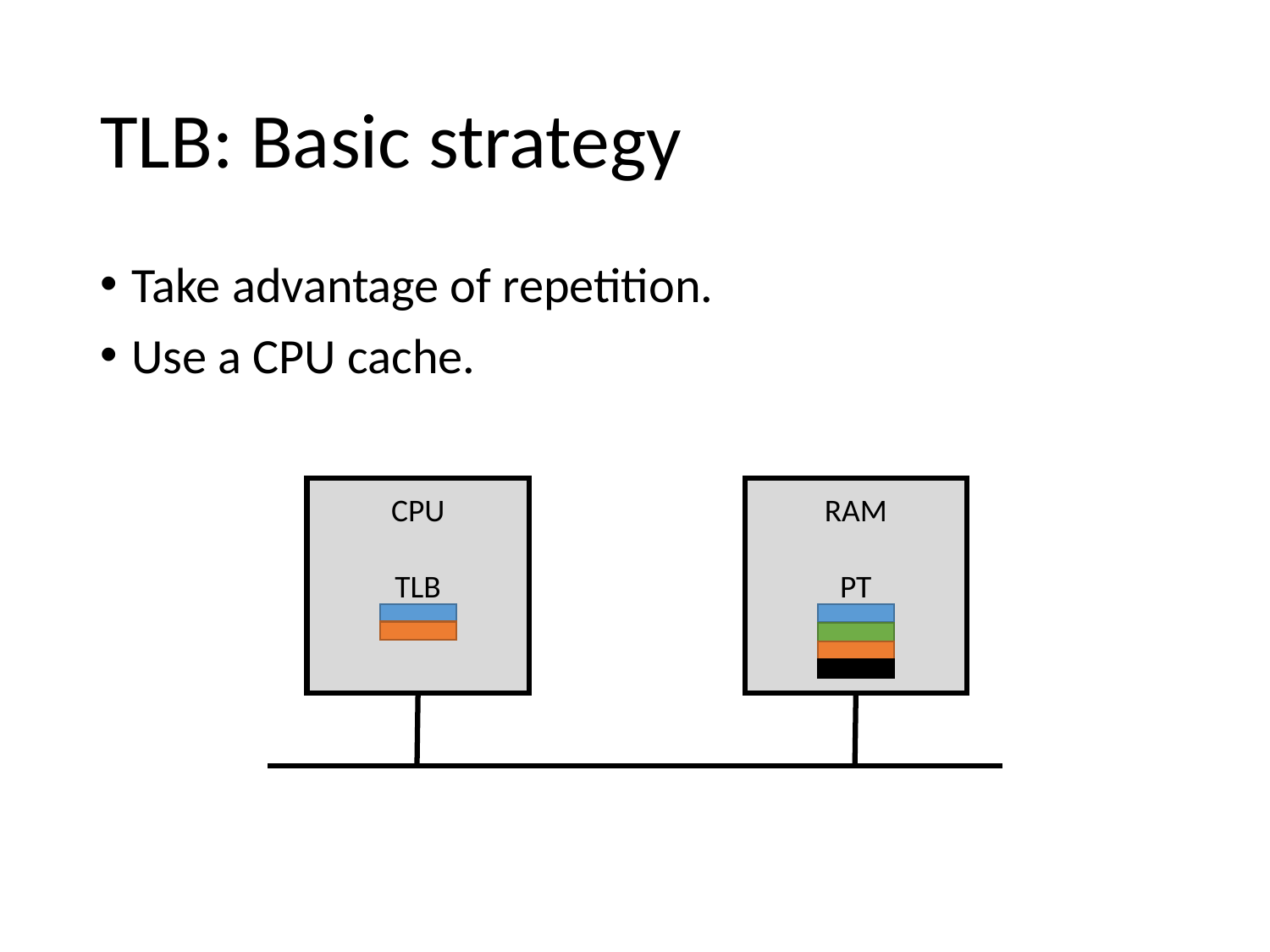

# TLB: Basic strategy
Take advantage of repetition.
Use a CPU cache.
CPU

TLB

RAM

PT